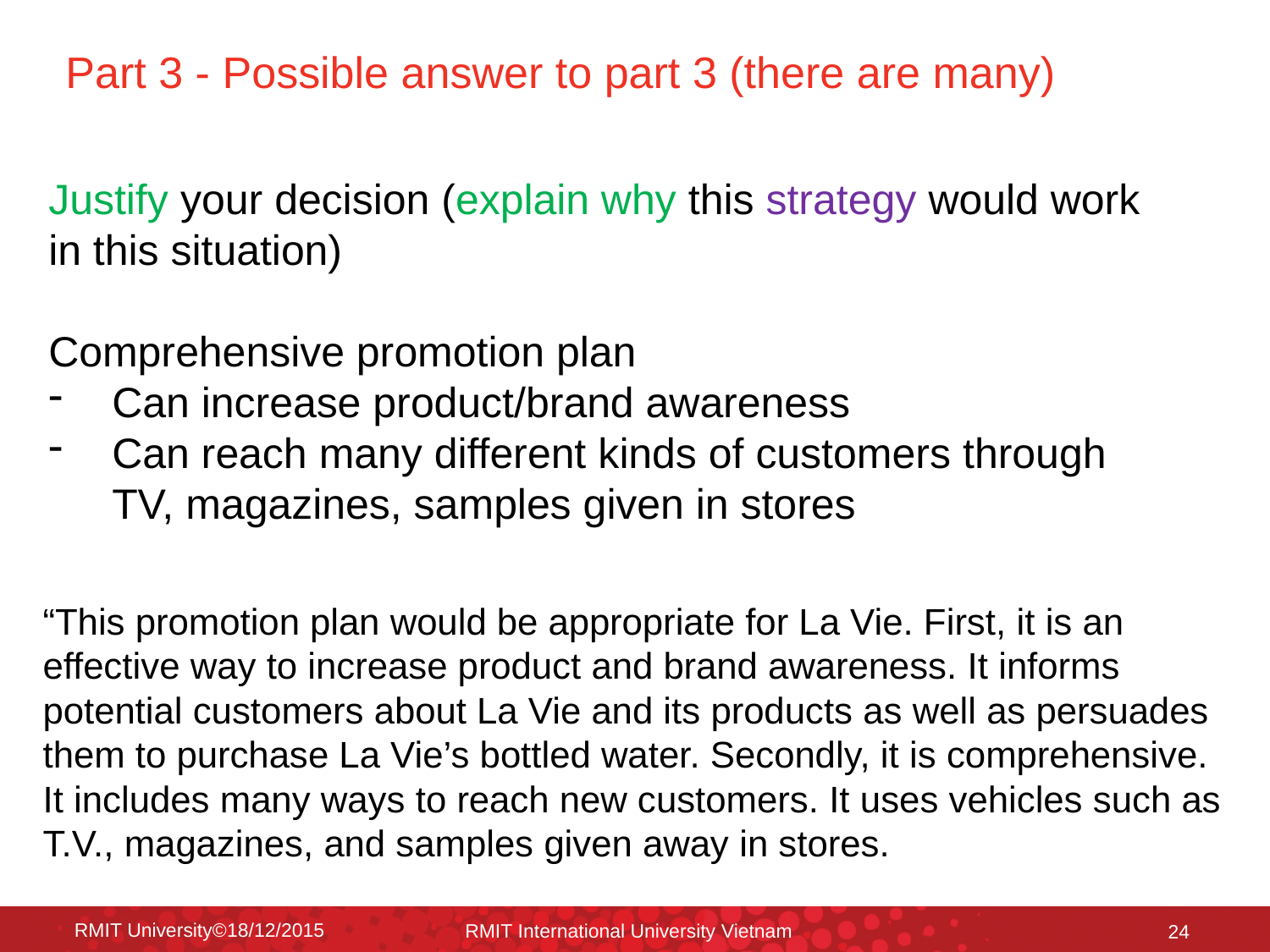

# Part 3 - Possible answer to part 3 (there are many)
Justify your decision (explain why this strategy would work in this situation)

Comprehensive promotion plan
Can increase product/brand awareness
Can reach many different kinds of customers through TV, magazines, samples given in stores
“This promotion plan would be appropriate for La Vie. First, it is an effective way to increase product and brand awareness. It informs potential customers about La Vie and its products as well as persuades them to purchase La Vie’s bottled water. Secondly, it is comprehensive. It includes many ways to reach new customers. It uses vehicles such as T.V., magazines, and samples given away in stores.
RMIT University©18/12/2015
RMIT International University Vietnam
24